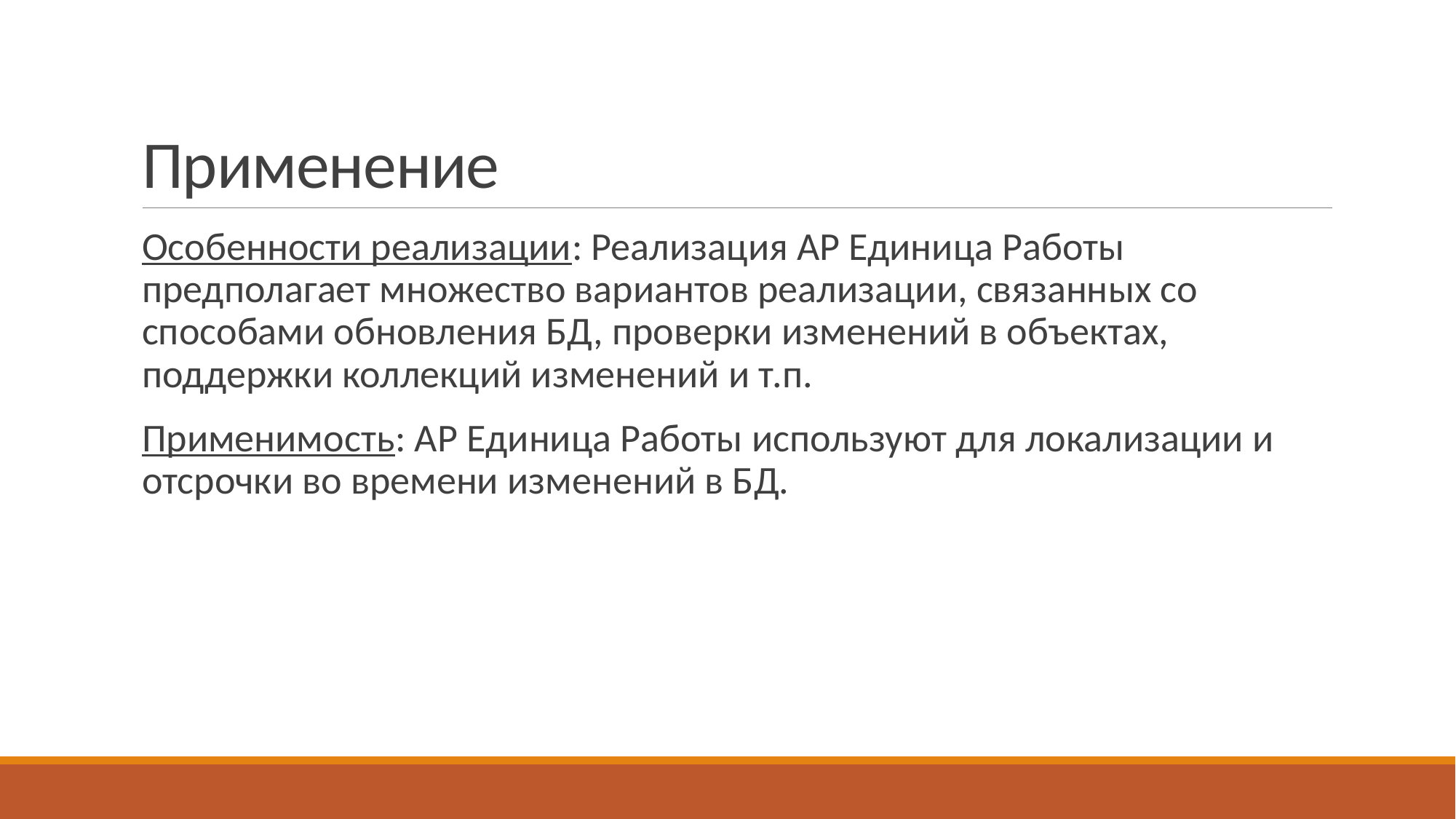

# Применение
Особенности реализации: Реализация АР Единица Работы предполагает множество вариантов реализации, связанных со способами обновления БД, проверки изменений в объектах, поддержки коллекций изменений и т.п.
Применимость: АР Единица Работы используют для локализации и отсрочки во времени изменений в БД.